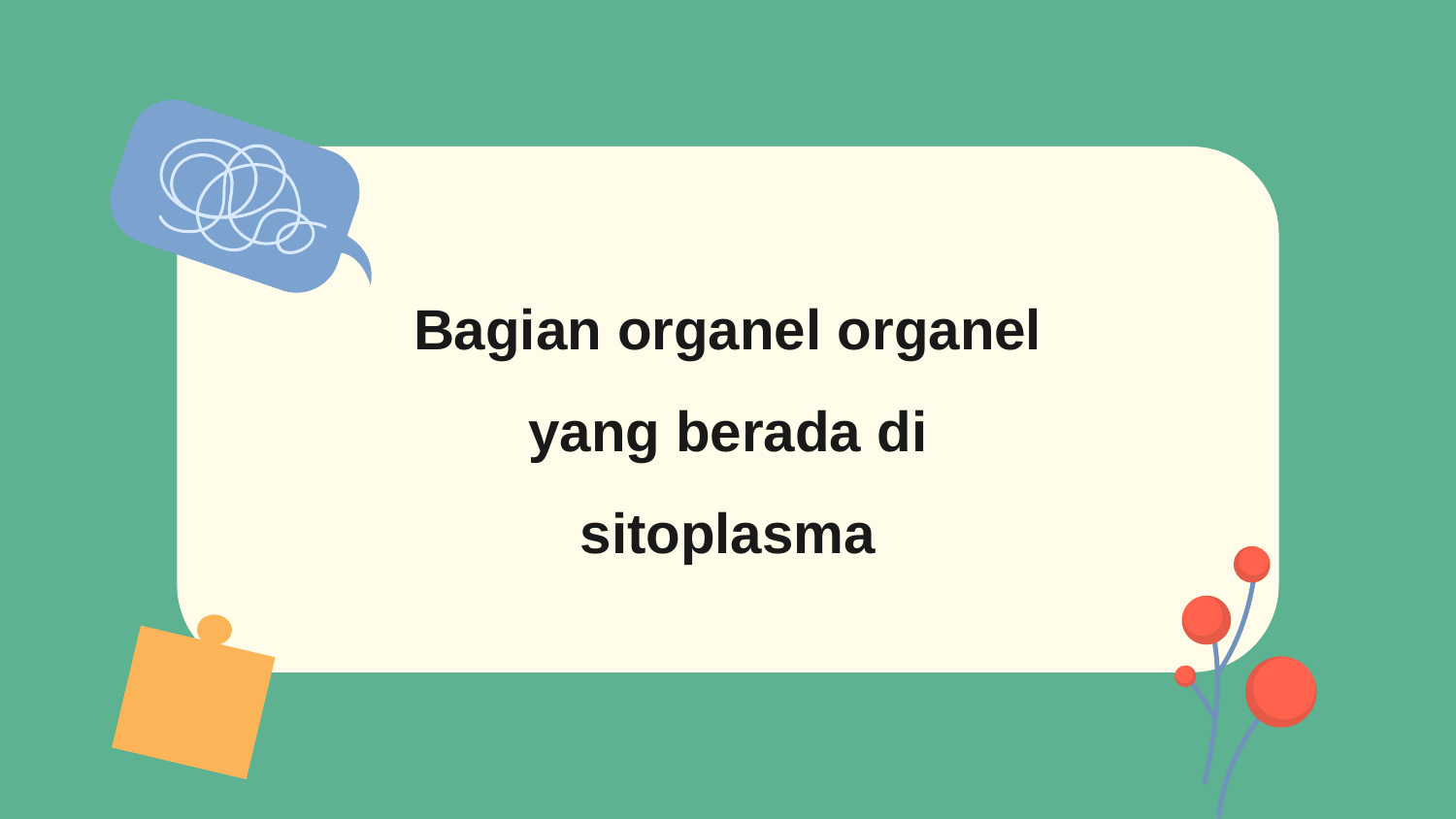

Bagian organel organel yang berada di sitoplasma